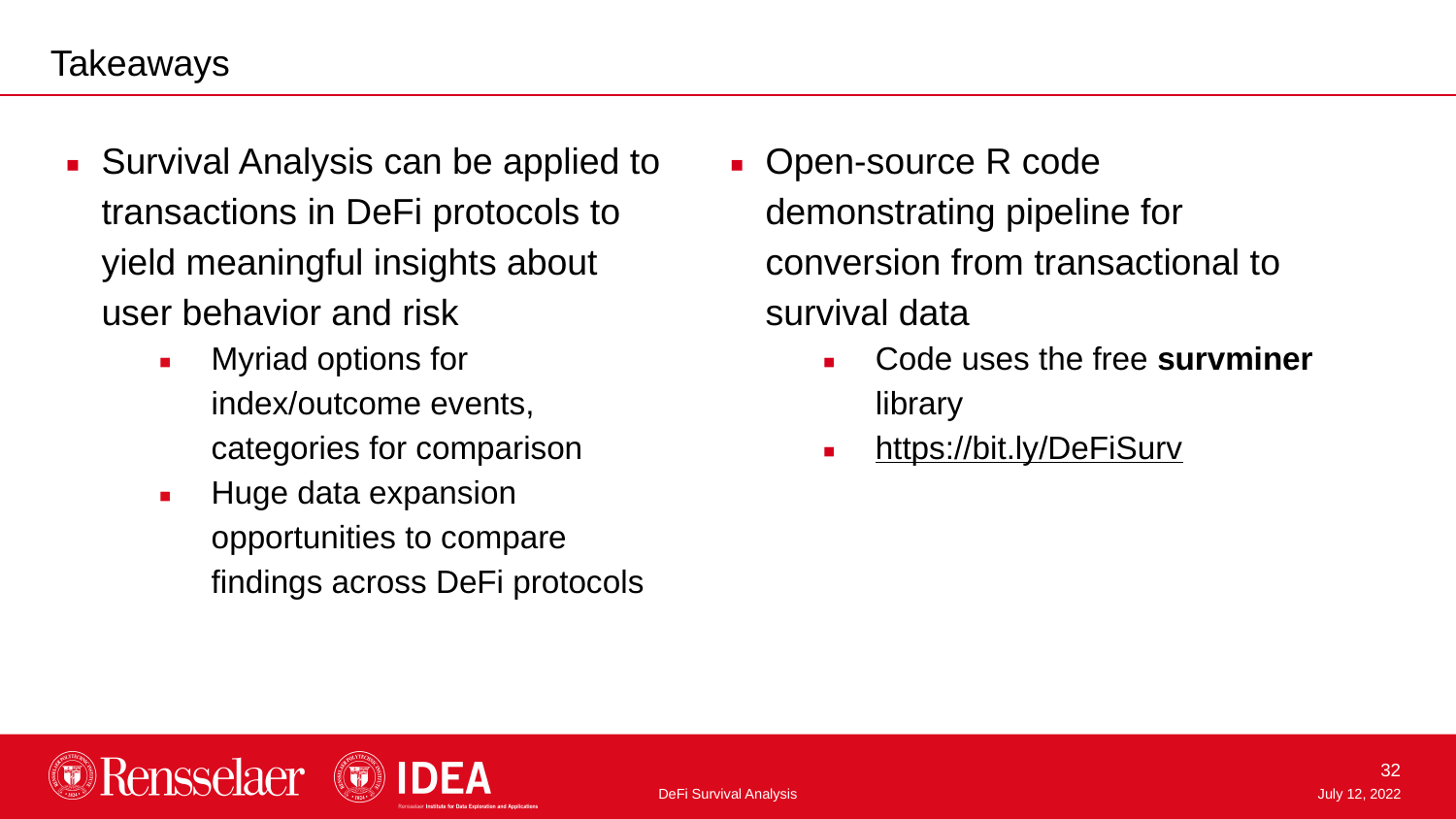

Takeaways
Survival Analysis can be applied to transactions in DeFi protocols to yield meaningful insights about user behavior and risk
Myriad options for index/outcome events, categories for comparison
Huge data expansion opportunities to compare findings across DeFi protocols
Open-source R code demonstrating pipeline for conversion from transactional to survival data
Code uses the free survminer library
https://bit.ly/DeFiSurv